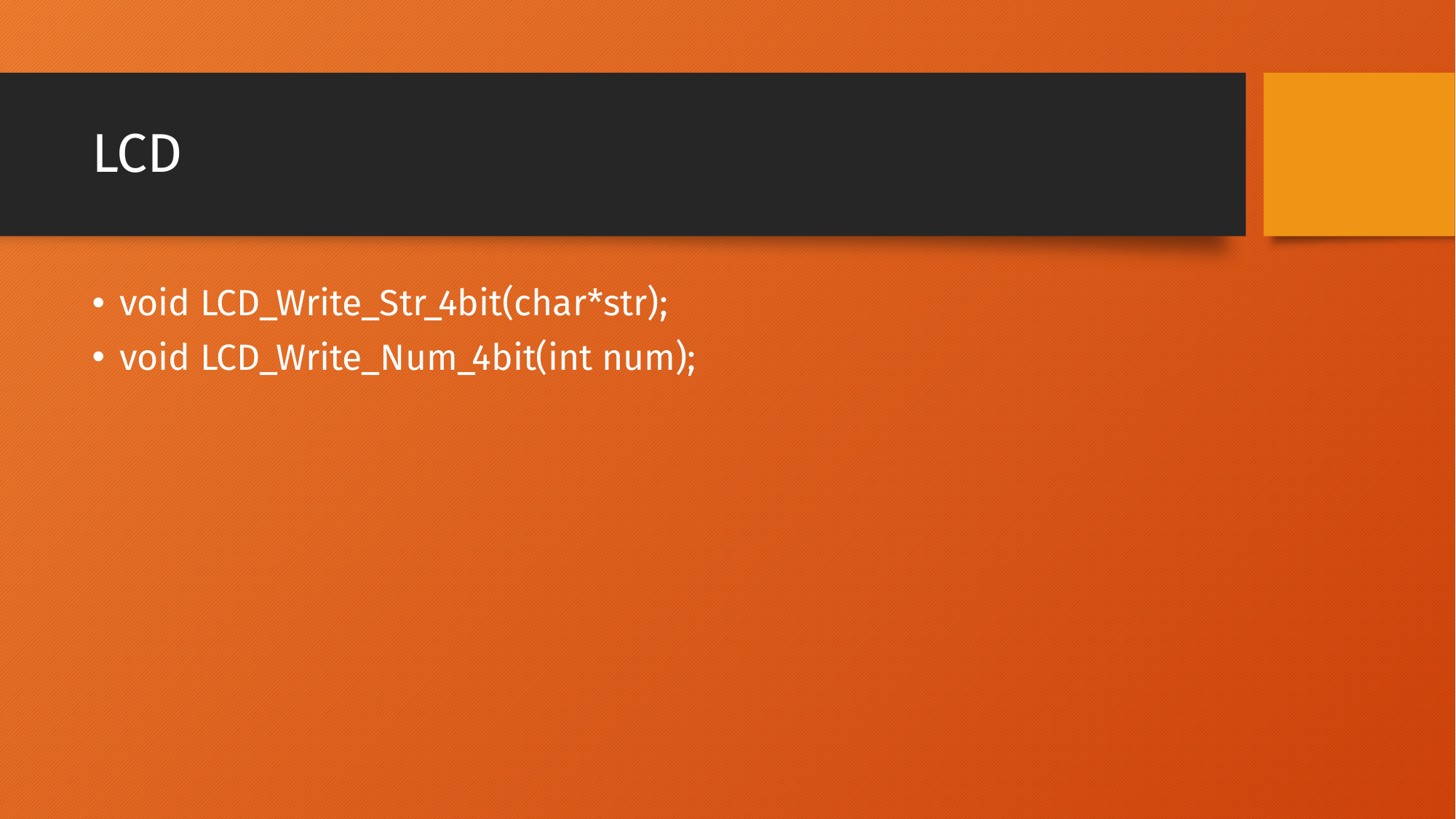

# LCD
void LCD_Write_Str_4bit(char*str);
void LCD_Write_Num_4bit(int num);